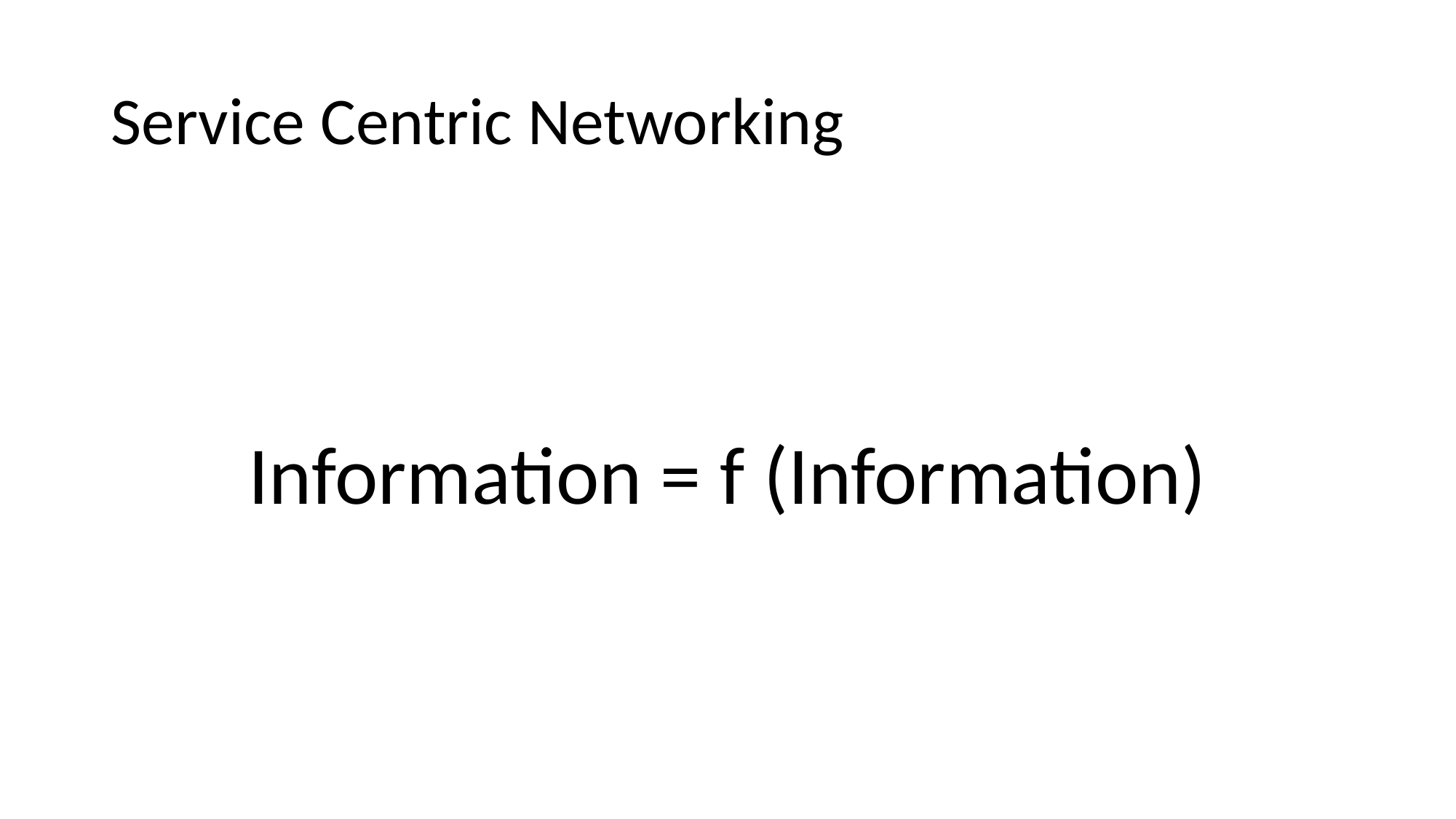

# Service Centric Networking
Information = f (Information)